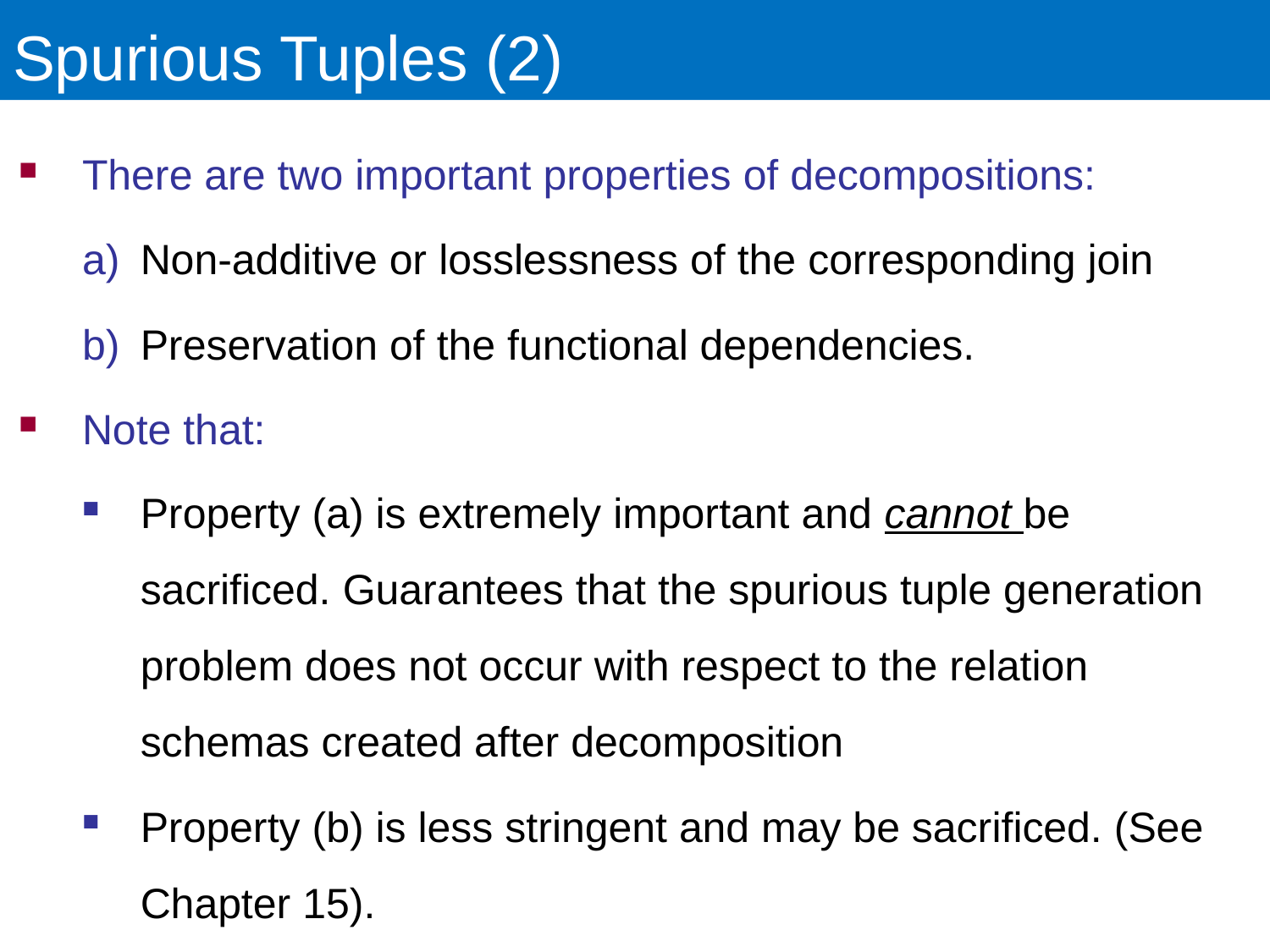

# Spurious Tuples (2)
There are two important properties of decompositions:
Non-additive or losslessness of the corresponding join
Preservation of the functional dependencies.
Note that:
Property (a) is extremely important and cannot be sacrificed. Guarantees that the spurious tuple generation problem does not occur with respect to the relation schemas created after decomposition
Property (b) is less stringent and may be sacrificed. (See Chapter 15).